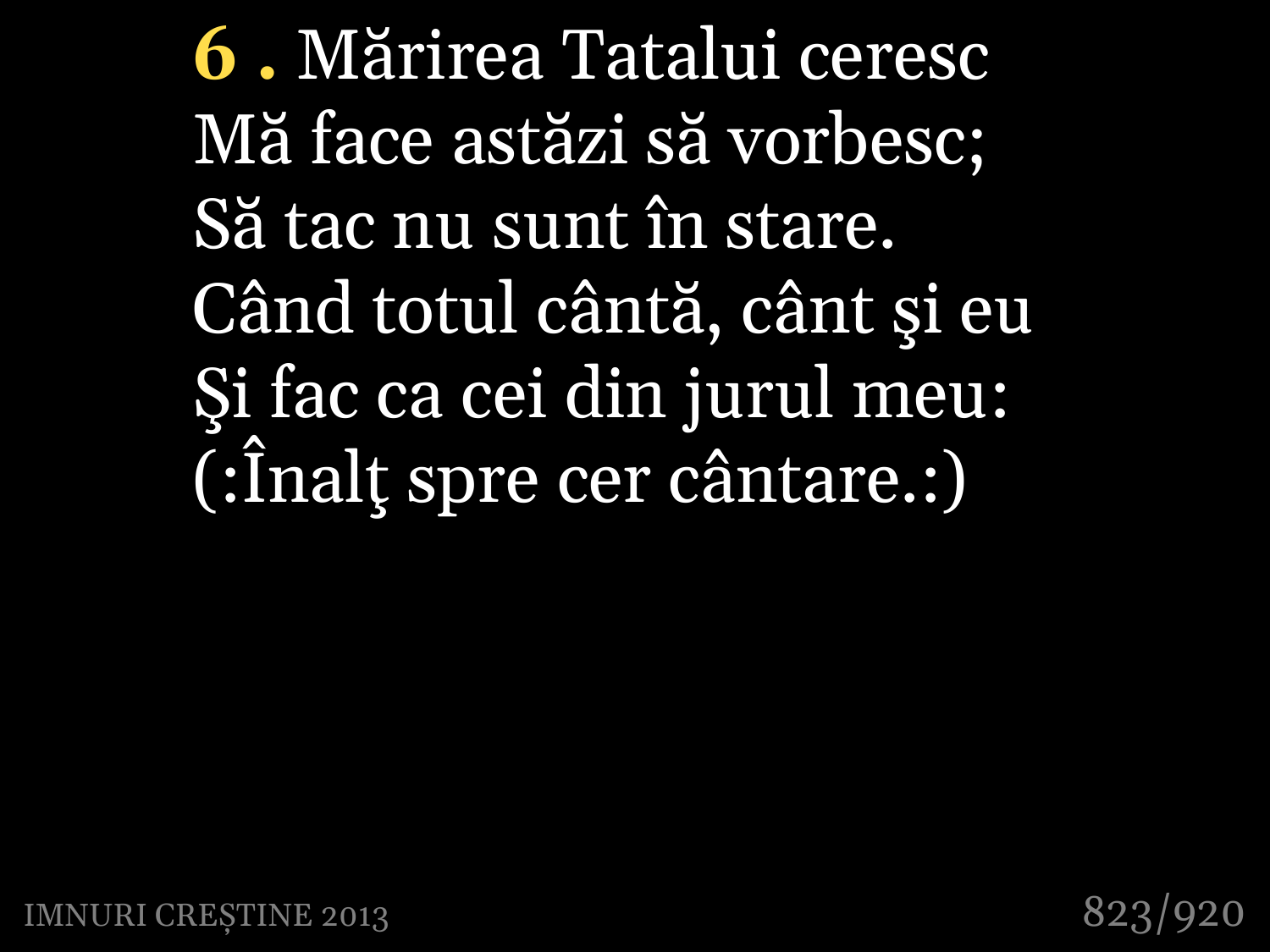

6 . Mărirea Tatalui ceresc
Mă face astăzi să vorbesc;
Să tac nu sunt în stare.
Când totul cântă, cânt şi eu
Şi fac ca cei din jurul meu:
(:Înalţ spre cer cântare.:)
823/920
IMNURI CREȘTINE 2013